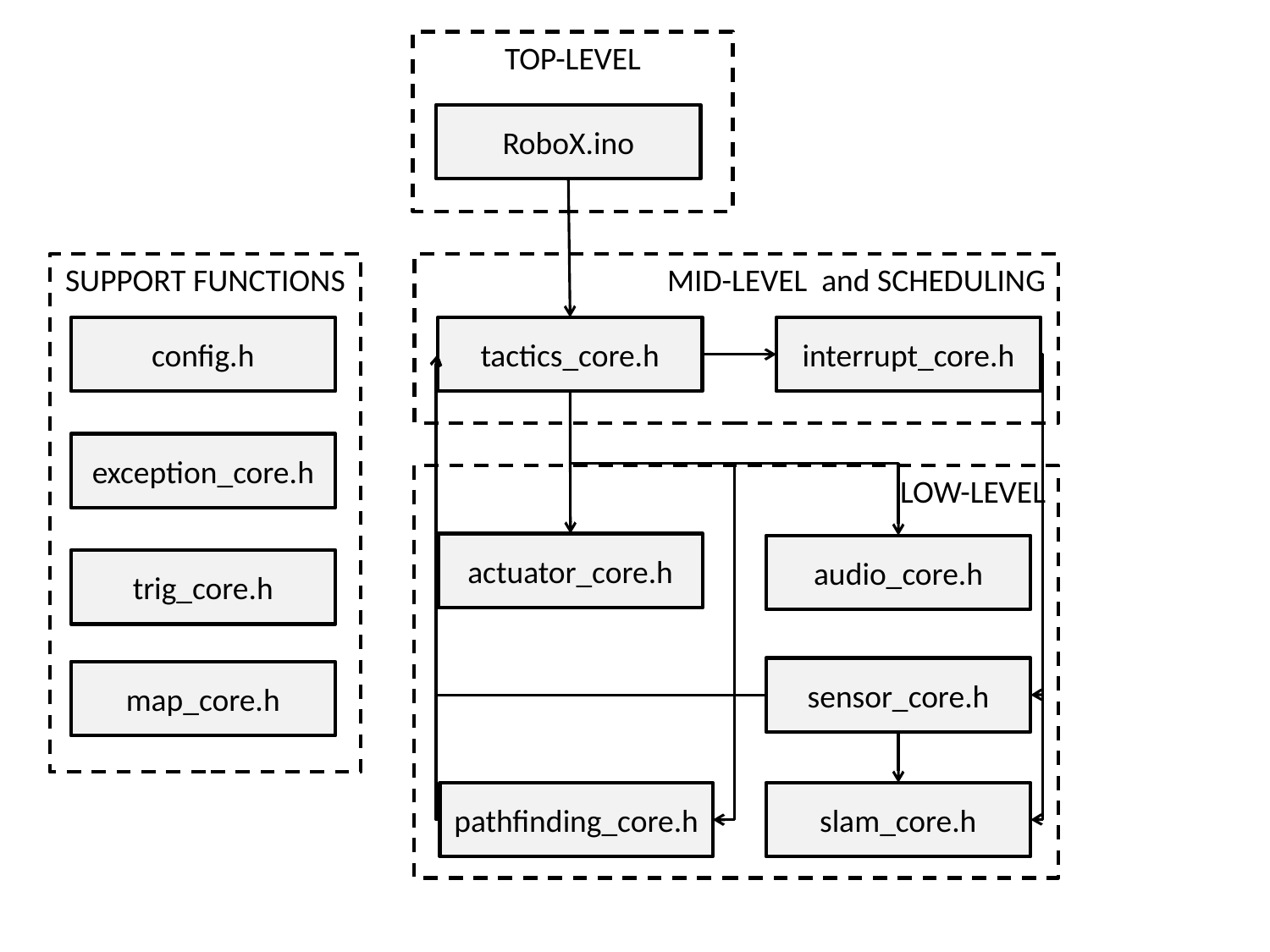

TOP-LEVEL
RoboX.ino
SUPPORT FUNCTIONS
MID-LEVEL  and SCHEDULING
tactics_core.h
interrupt_core.h
config.h
exception_core.h
LOW-LEVEL
actuator_core.h

audio_core.h
trig_core.h
sensor_core.h
map_core.h
pathfinding_core.h
slam_core.h